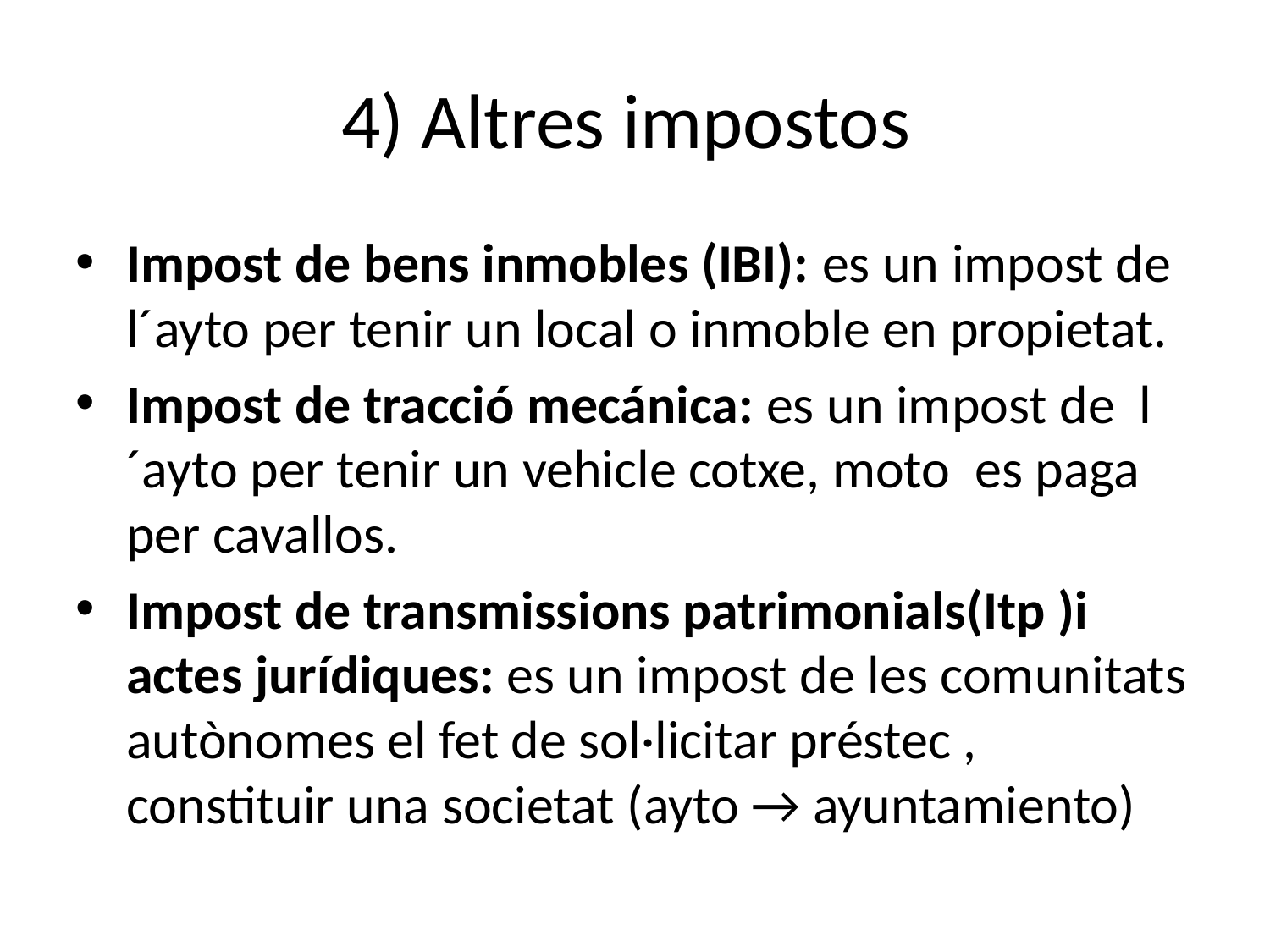

4) Altres impostos
Impost de bens inmobles (IBI): es un impost de  l´ayto per tenir un local o inmoble en propietat.
Impost de tracció mecánica: es un impost de  l´ayto per tenir un vehicle cotxe, moto  es paga per cavallos.
Impost de transmissions patrimonials(Itp )i actes jurídiques: es un impost de les comunitats autònomes el fet de sol·licitar préstec , constituir una societat (ayto → ayuntamiento)